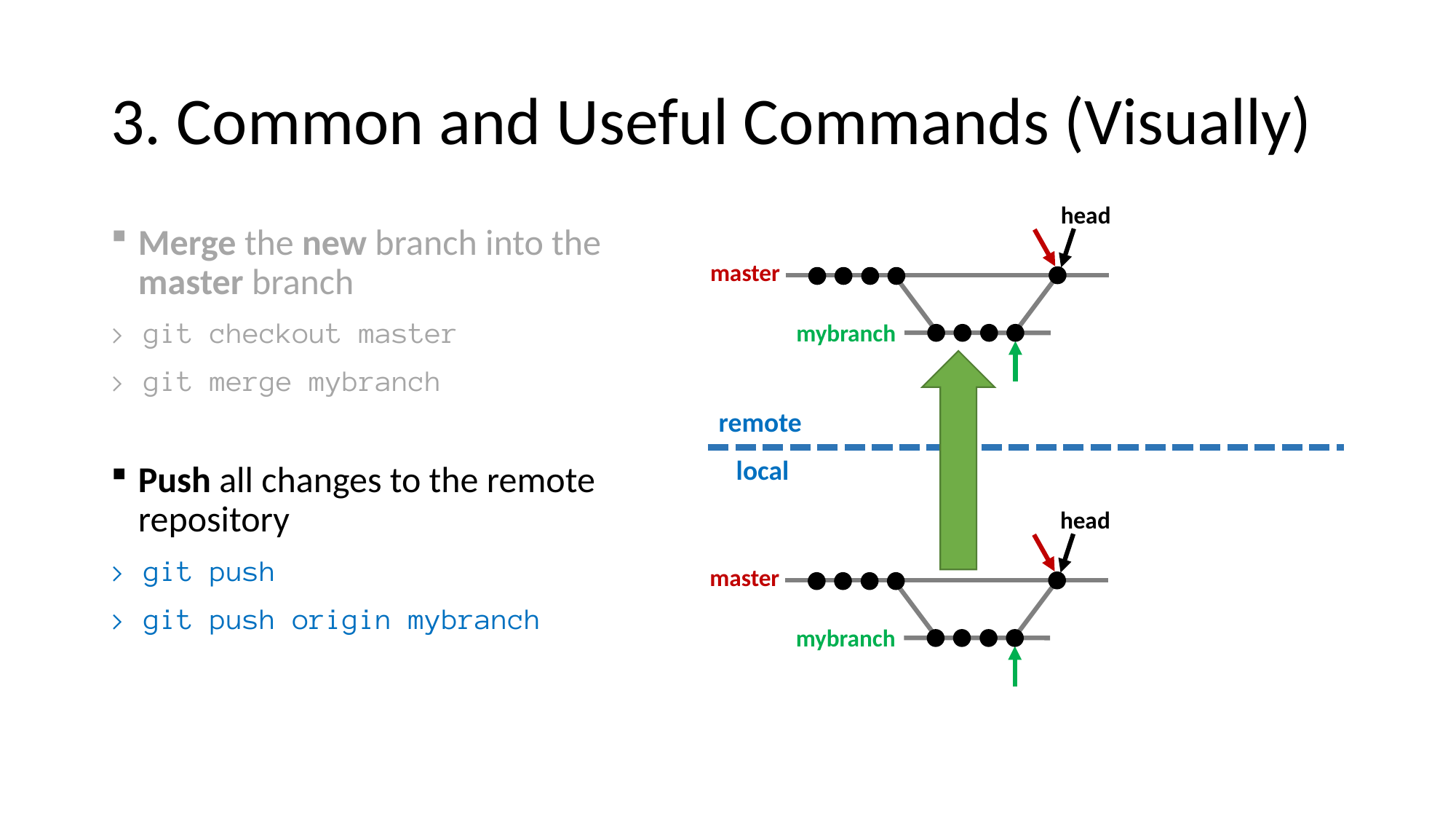

# 3. Common and Useful Commands (Visually)
head
master

mybranch

Merge the new branch into the master branch
> git checkout master
> git merge mybranch

Push all changes to the remote repository
> git push
> git push origin mybranch

remote
local
head
master

mybranch